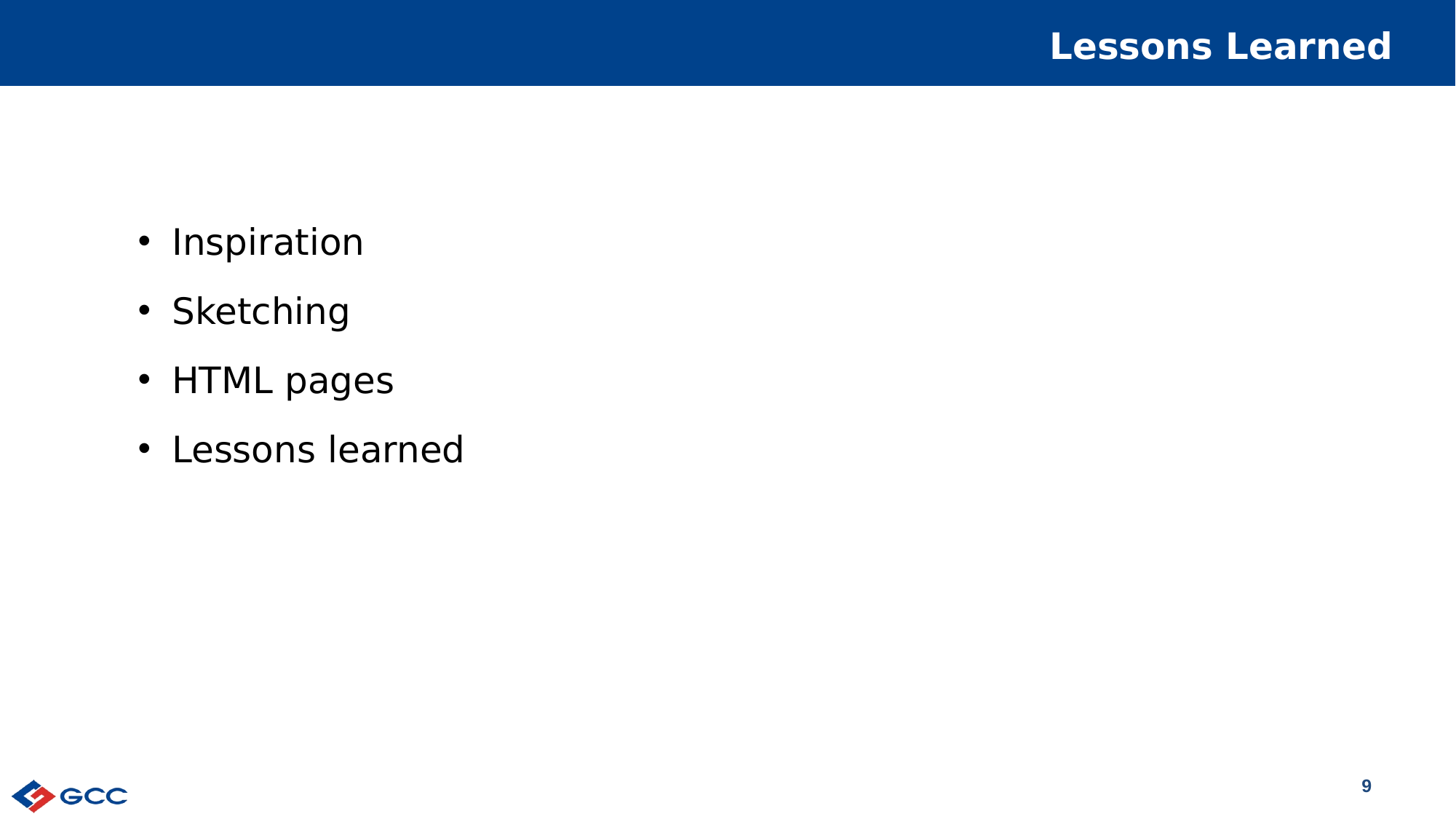

# Lessons Learned
Inspiration
Sketching
HTML pages
Lessons learned